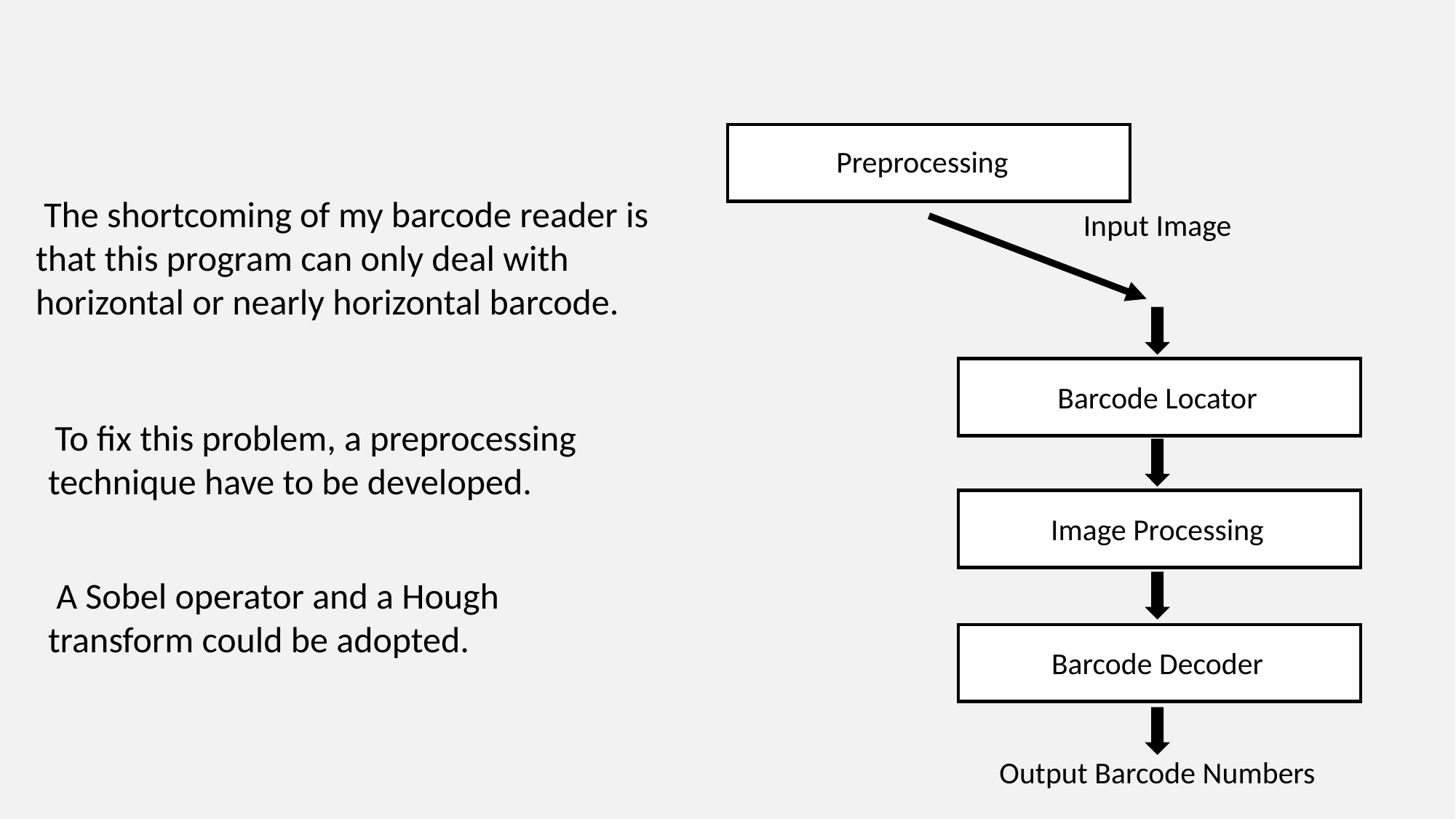

Preprocessing
 The shortcoming of my barcode reader is that this program can only deal with  horizontal or nearly horizontal barcode.
Input Image

Barcode Locator
 To fix this problem, a preprocessing technique have to be developed.

Image Processing
 A Sobel operator and a Hough transform could be adopted.

Barcode Decoder

Output Barcode Numbers